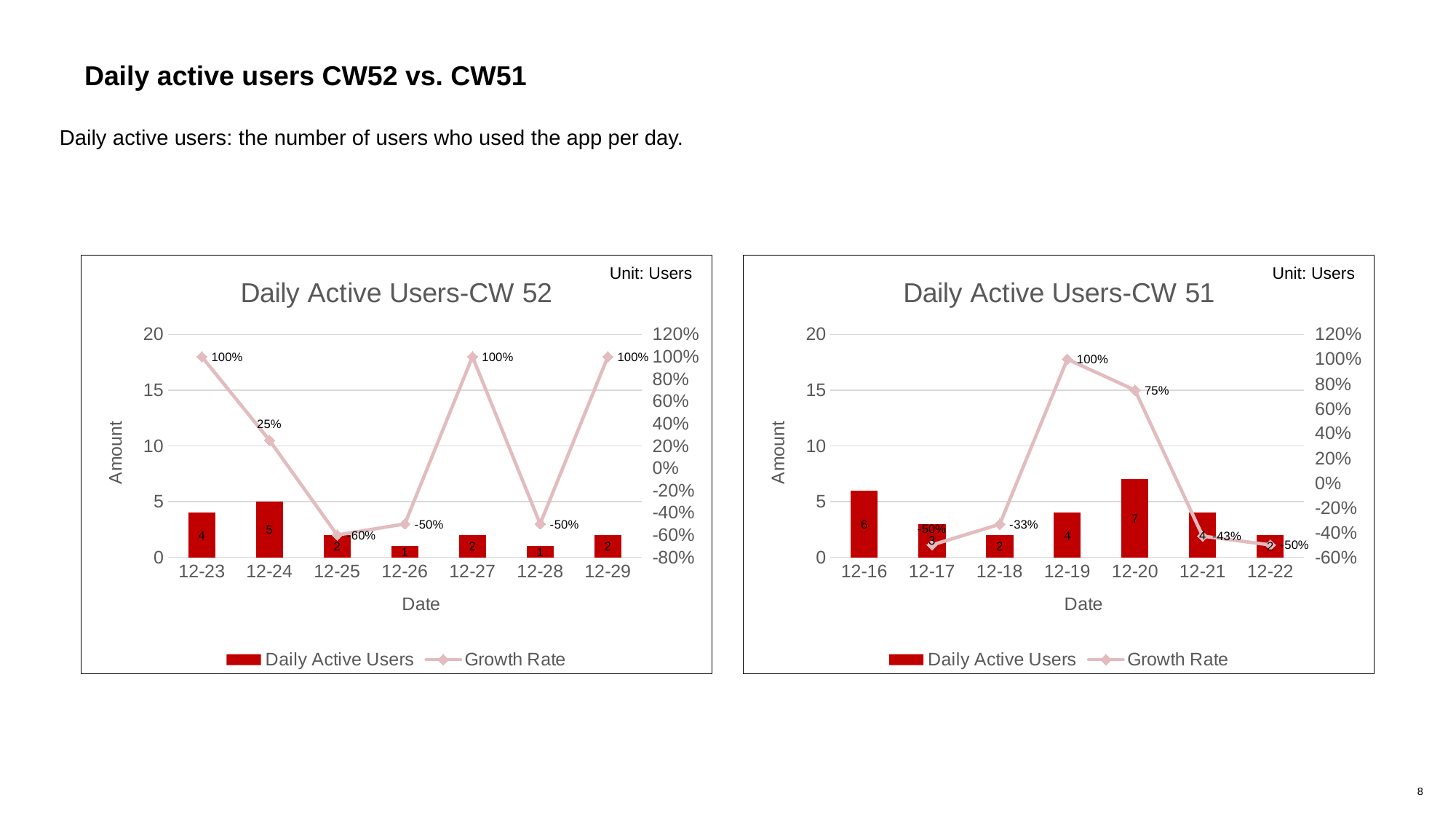

# Daily active users CW52 vs. CW51
Daily active users: the number of users who used the app per day.

### Chart: Daily Active Users-CW 52

| Category | Daily Active Users | Growth Rate |
|---|---|---|
| 43822 | 4.0 | 1.0 |
| 43823 | 5.0 | 0.25 |
| 43824 | 2.0 | -0.6 |
| 43825 | 1.0 | -0.5 |
| 43826 | 2.0 | 1.0 |
| 43827 | 1.0 | -0.5 |
| 43828 | 2.0 | 1.0 |

### Chart: Daily Active Users-CW 51

| Category | Daily Active Users | Growth Rate |
|---|---|---|
| 43815 | 6.0 | None |
| 43816 | 3.0 | -0.5 |
| 43817 | 2.0 | -0.3333333333333333 |
| 43818 | 4.0 | 1.0 |
| 43819 | 7.0 | 0.75 |
| 43820 | 4.0 | -0.42857142857142855 |
| 43821 | 2.0 | -0.5 |
Unit: Users
Unit: Users